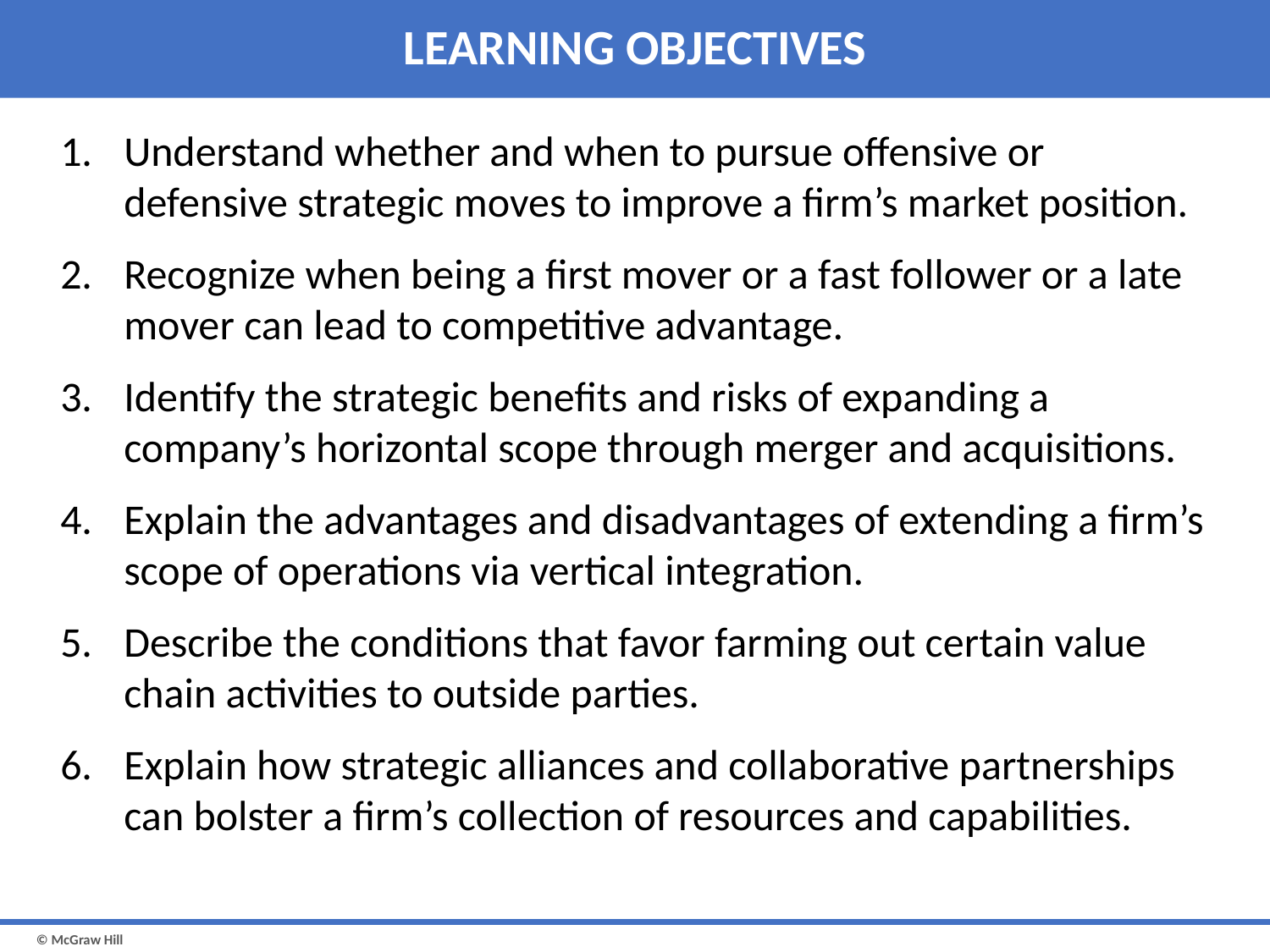

# LEARNING OBJECTIVES
Understand whether and when to pursue offensive or defensive strategic moves to improve a firm’s market position.
Recognize when being a first mover or a fast follower or a late mover can lead to competitive advantage.
Identify the strategic benefits and risks of expanding a company’s horizontal scope through merger and acquisitions.
Explain the advantages and disadvantages of extending a firm’s scope of operations via vertical integration.
Describe the conditions that favor farming out certain value chain activities to outside parties.
Explain how strategic alliances and collaborative partnerships can bolster a firm’s collection of resources and capabilities.